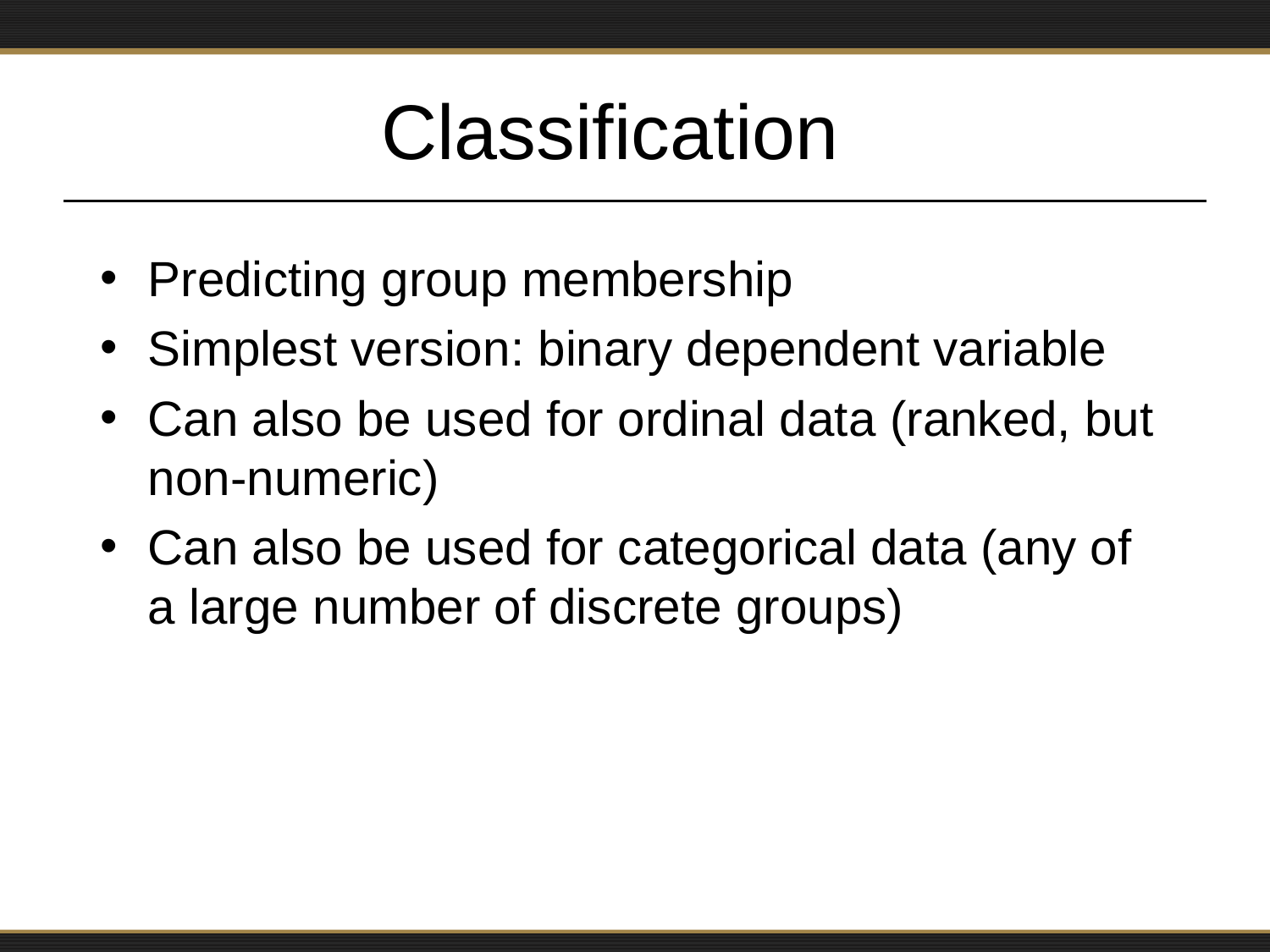

# Classification
Predicting group membership
Simplest version: binary dependent variable
Can also be used for ordinal data (ranked, but non-numeric)
Can also be used for categorical data (any of a large number of discrete groups)